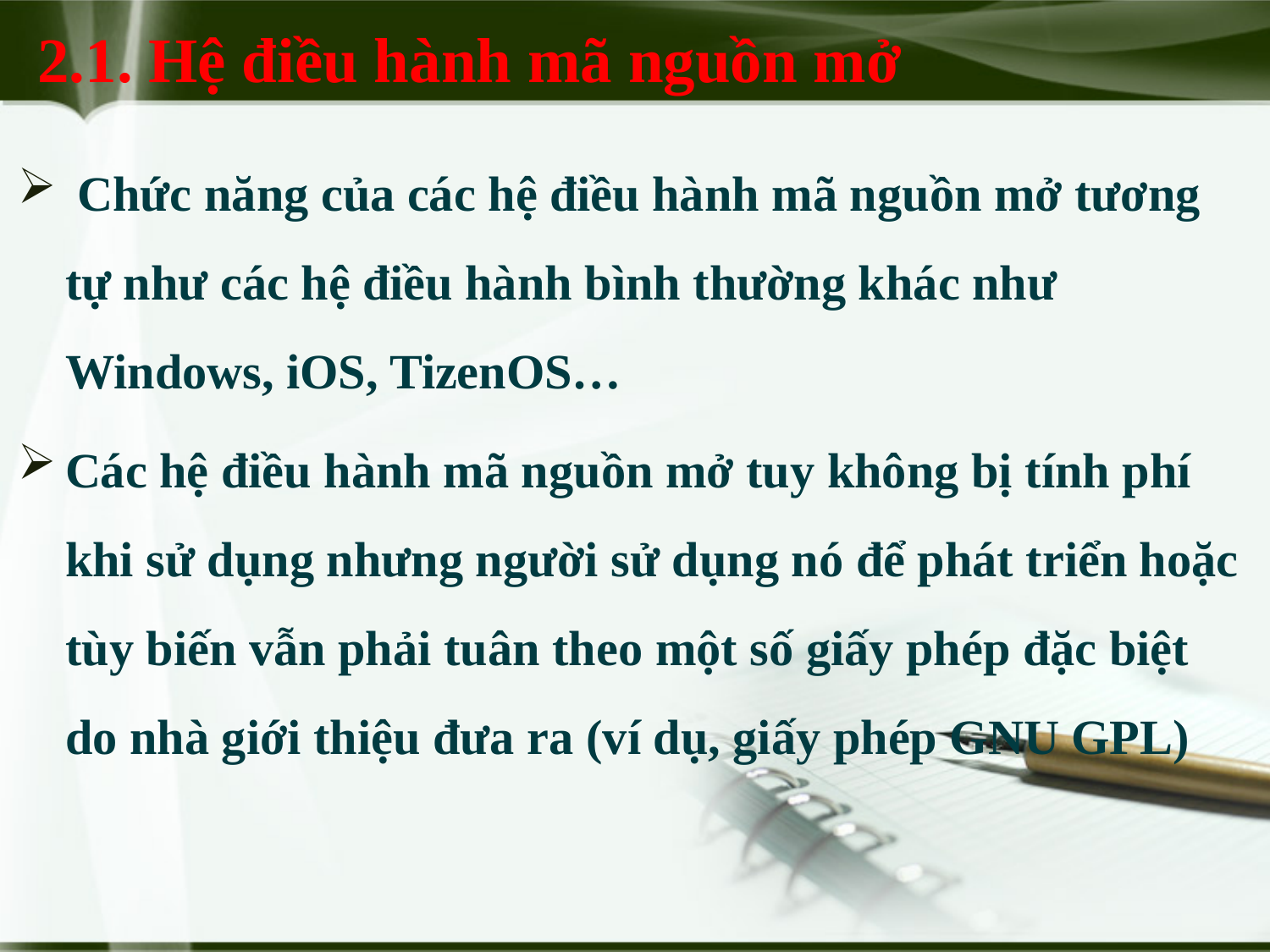

# 2.1. Hệ điều hành mã nguồn mở
 Chức năng của các hệ điều hành mã nguồn mở tương tự như các hệ điều hành bình thường khác như Windows, iOS, TizenOS…
Các hệ điều hành mã nguồn mở tuy không bị tính phí khi sử dụng nhưng người sử dụng nó để phát triển hoặc tùy biến vẫn phải tuân theo một số giấy phép đặc biệt do nhà giới thiệu đưa ra (ví dụ, giấy phép GNU GPL)